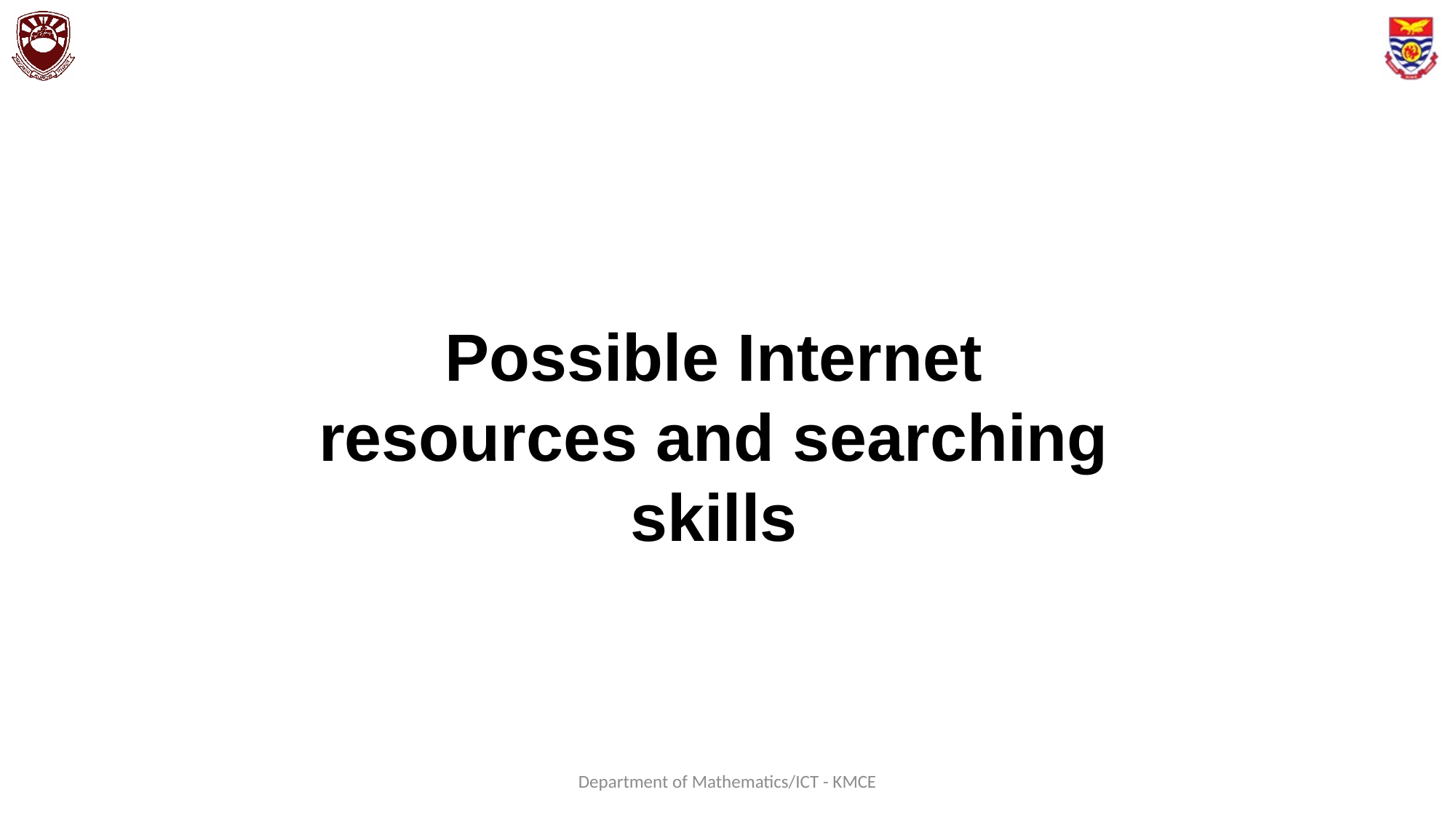

Possible Internet resources and searching skills

Department of Mathematics/ICT - KMCE
142